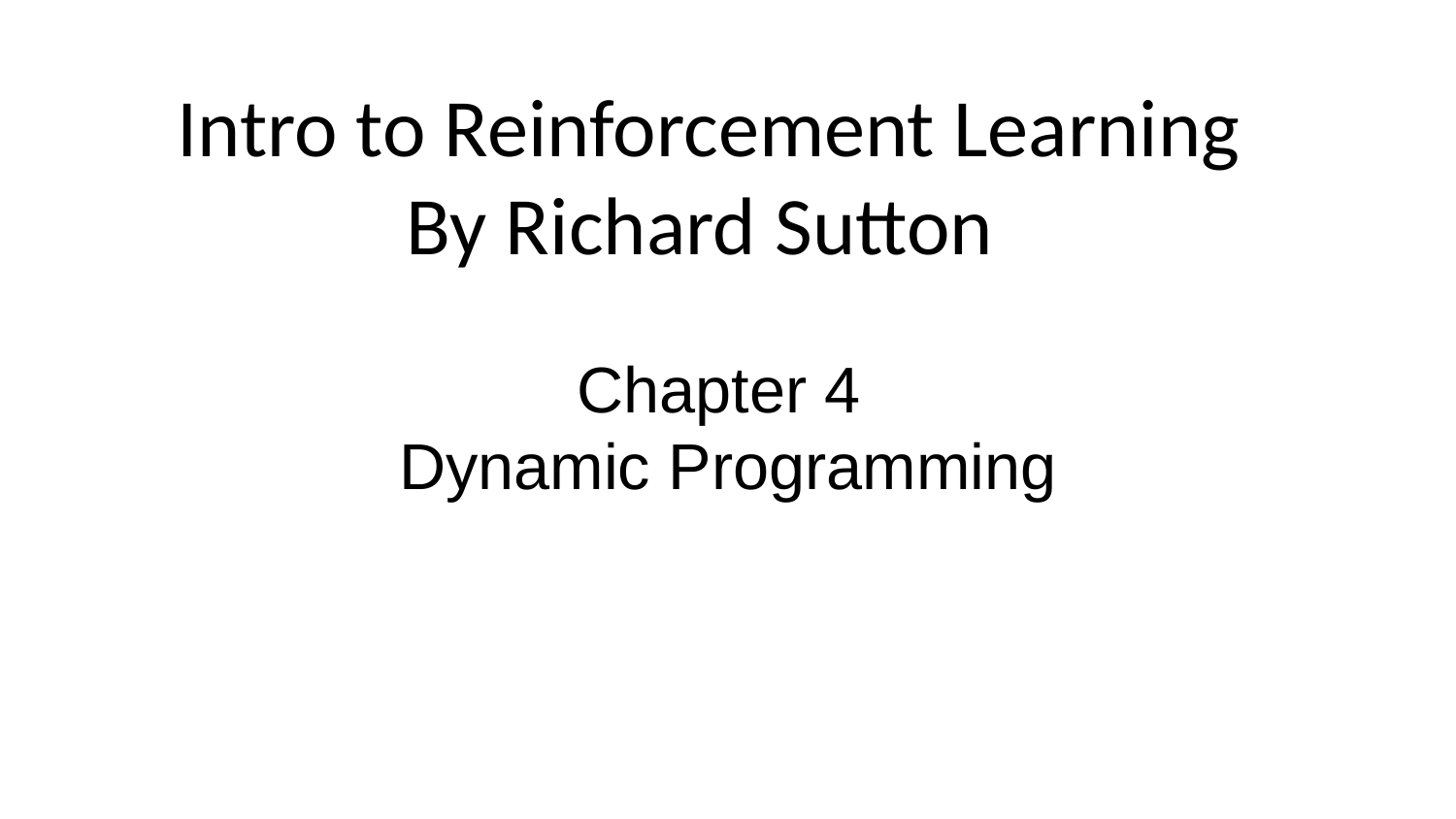

Intro to Reinforcement Learning
By Richard Sutton
# Chapter 4 Dynamic Programming